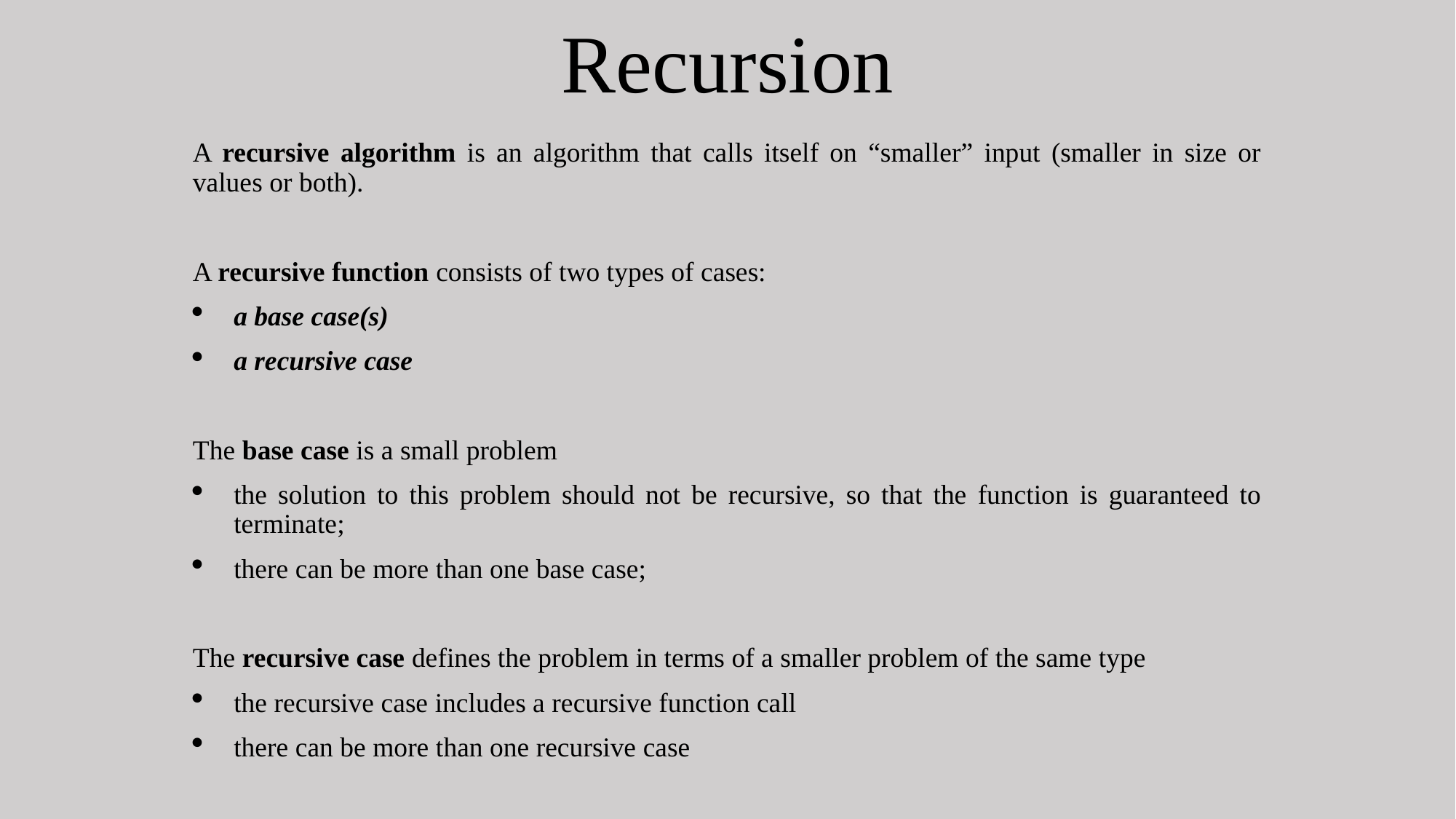

# Recursion
A recursive algorithm is an algorithm that calls itself on “smaller” input (smaller in size or values or both).

A recursive function consists of two types of cases:
a base case(s)
a recursive case

The base case is a small problem
the solution to this problem should not be recursive, so that the function is guaranteed to terminate;
there can be more than one base case;

The recursive case defines the problem in terms of a smaller problem of the same type
the recursive case includes a recursive function call
there can be more than one recursive case